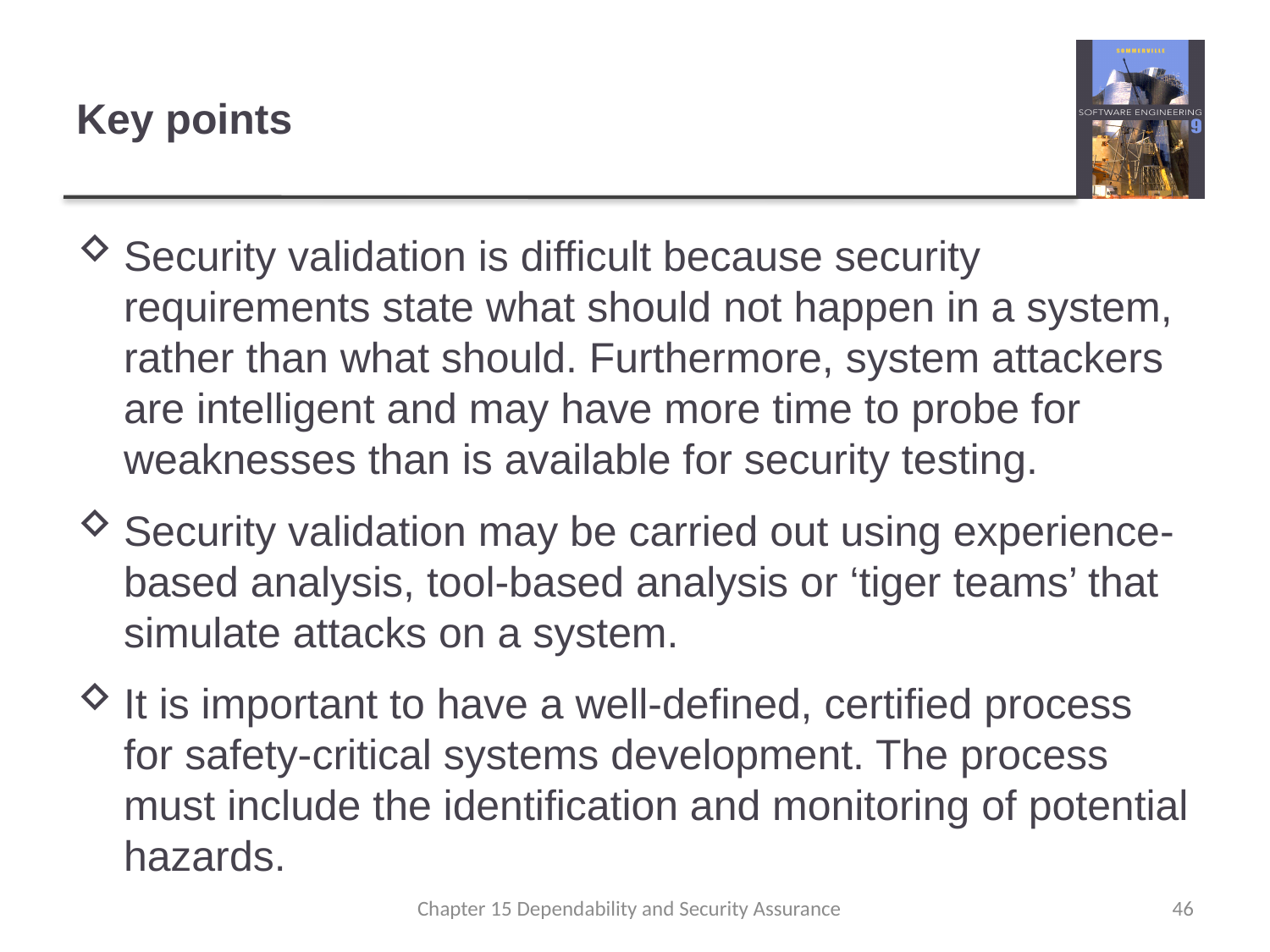

# Key points
Security validation is difficult because security requirements state what should not happen in a system, rather than what should. Furthermore, system attackers are intelligent and may have more time to probe for weaknesses than is available for security testing.
Security validation may be carried out using experience-based analysis, tool-based analysis or ‘tiger teams’ that simulate attacks on a system.
It is important to have a well-defined, certified process for safety-critical systems development. The process must include the identification and monitoring of potential hazards.

Chapter 15 Dependability and Security Assurance
46